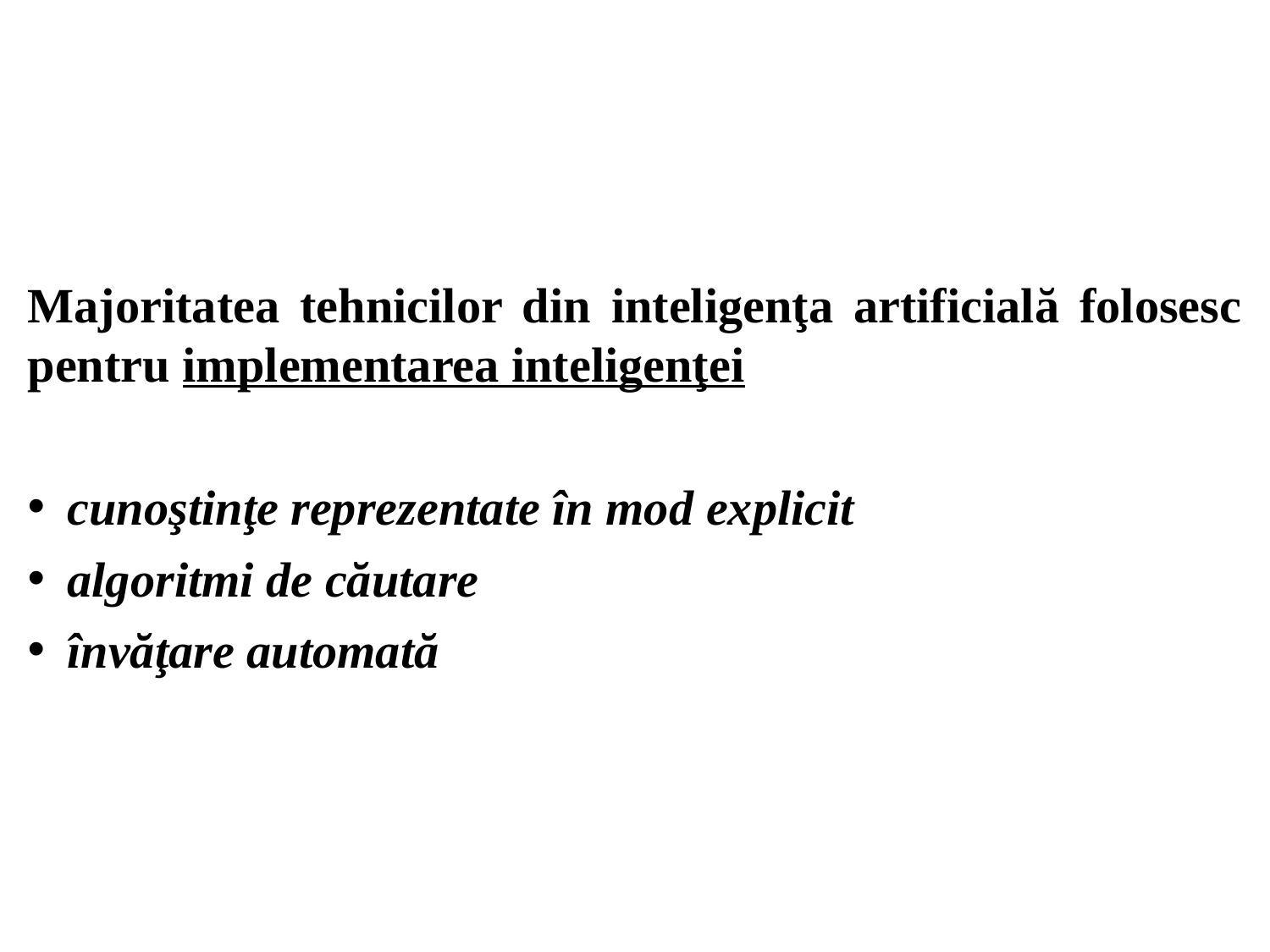

Majoritatea tehnicilor din inteligenţa artificială folosesc pentru implementarea inteligenţei

cunoştinţe reprezentate în mod explicit
algoritmi de căutare
învăţare automată